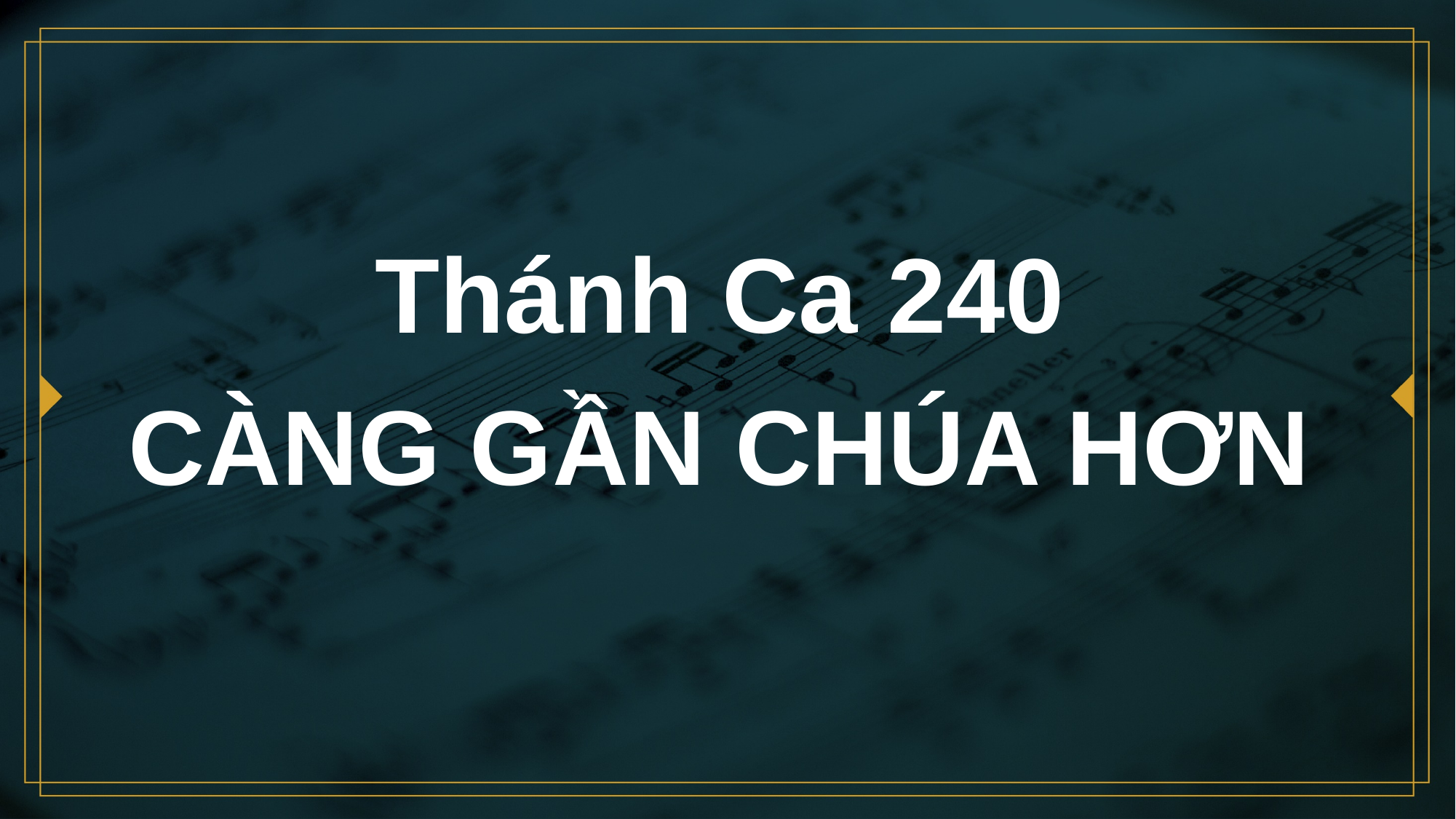

# Thánh Ca 240 CÀNG GẦN CHÚA HƠN